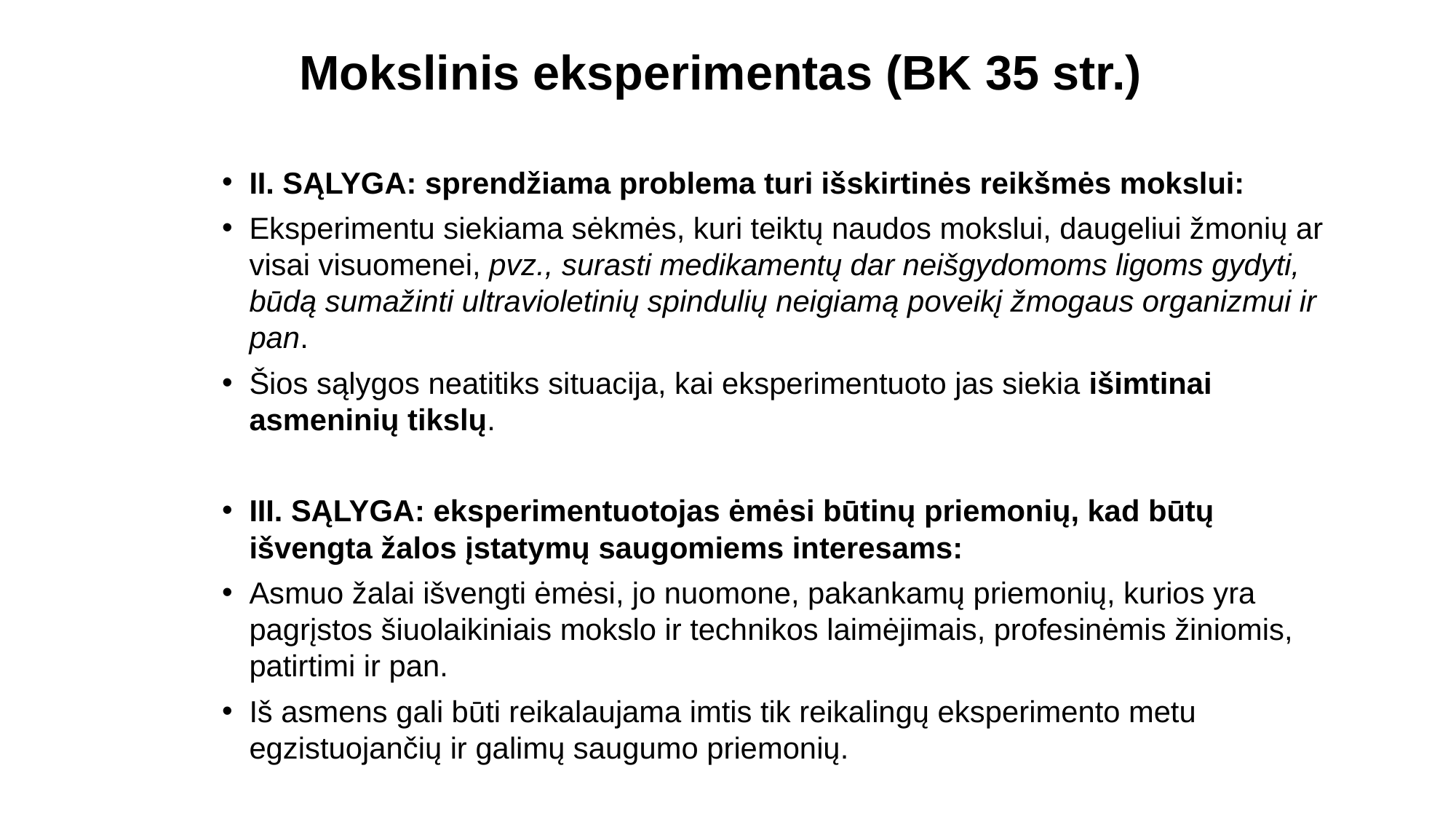

# Mokslinis eksperimentas (BK 35 str.)
II. SĄLYGA: sprendžiama problema turi išskirtinės reikšmės mokslui:
Eksperimentu siekiama sėkmės, kuri teiktų naudos mokslui, daugeliui žmonių ar visai visuomenei, pvz., surasti medikamentų dar neišgydomoms ligoms gydyti, būdą sumažinti ultravioletinių spindulių neigiamą poveikį žmogaus organizmui ir pan.
Šios sąlygos neatitiks situacija, kai eksperimentuoto jas siekia išimtinai asmeninių tikslų.

III. SĄLYGA: eksperimentuotojas ėmėsi būtinų priemonių, kad būtų išvengta žalos įstatymų saugomiems interesams:
Asmuo žalai išvengti ėmėsi, jo nuomone, pakankamų priemonių, kurios yra pagrįstos šiuolaikiniais mokslo ir technikos laimėjimais, profesinėmis žiniomis, patirtimi ir pan.
Iš asmens gali būti reikalaujama imtis tik reikalingų eksperimento metu egzistuojančių ir galimų saugumo priemonių.